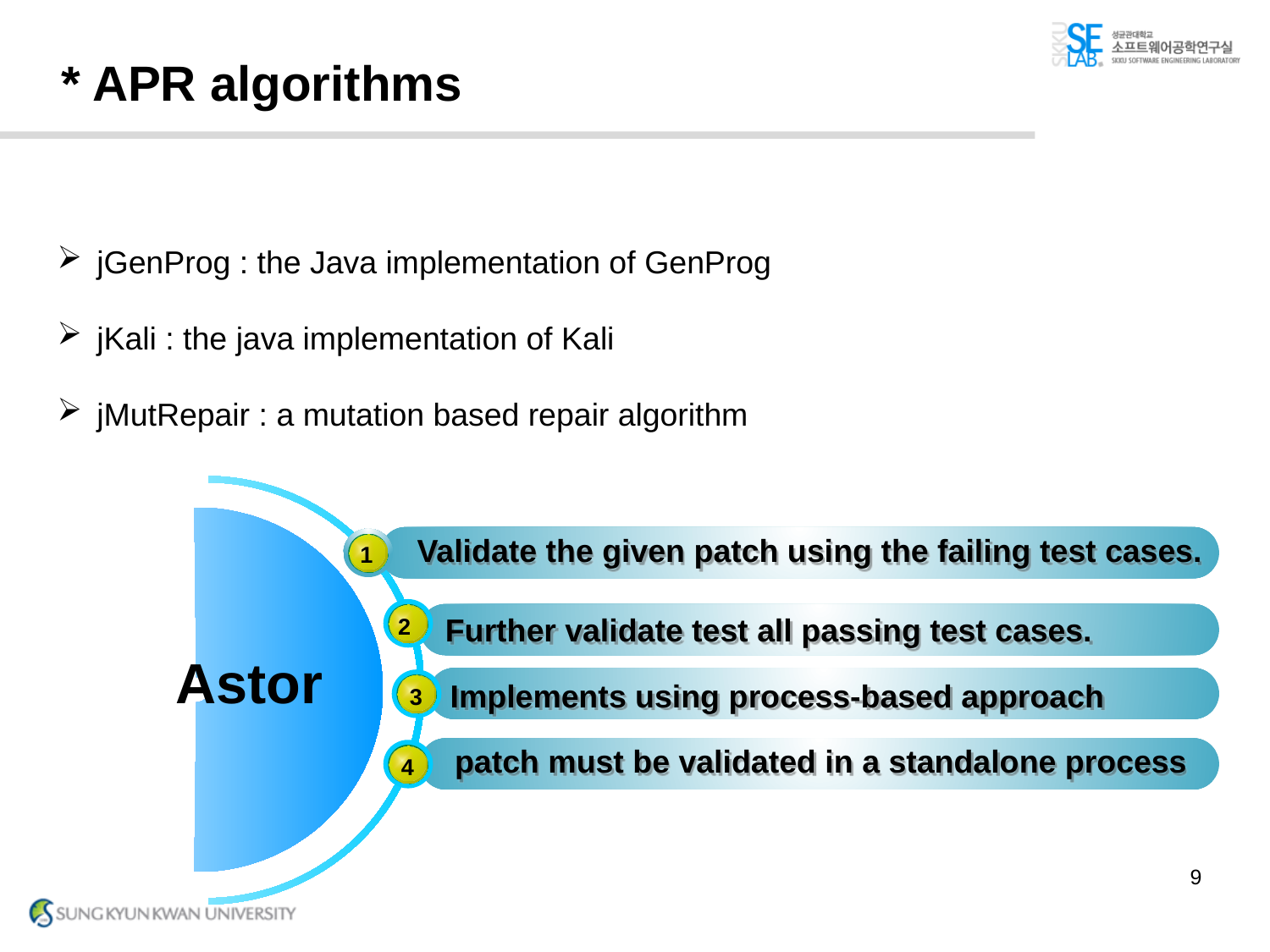

# * APR algorithms
jGenProg : the Java implementation of GenProg

jKali : the java implementation of Kali

jMutRepair : a mutation based repair algorithm

Validate the given patch using the failing test cases.

1

Further validate test all passing test cases.

2
Astor

Implements using process-based approach
3
patch must be validated in a standalone process

4

9